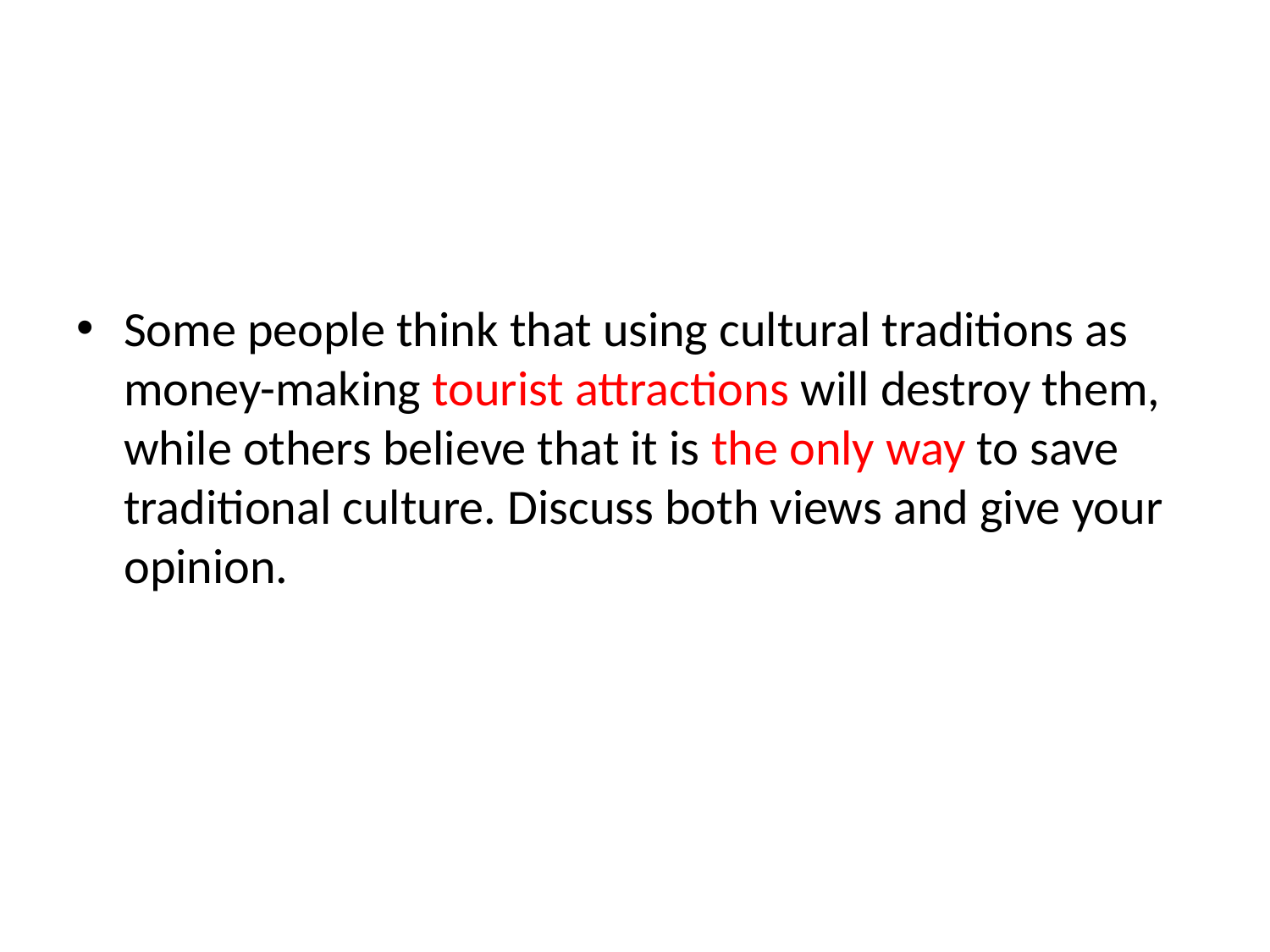

#

Some people think that using cultural traditions as money-making tourist attractions will destroy them, while others believe that it is the only way to save traditional culture. Discuss both views and give your opinion.